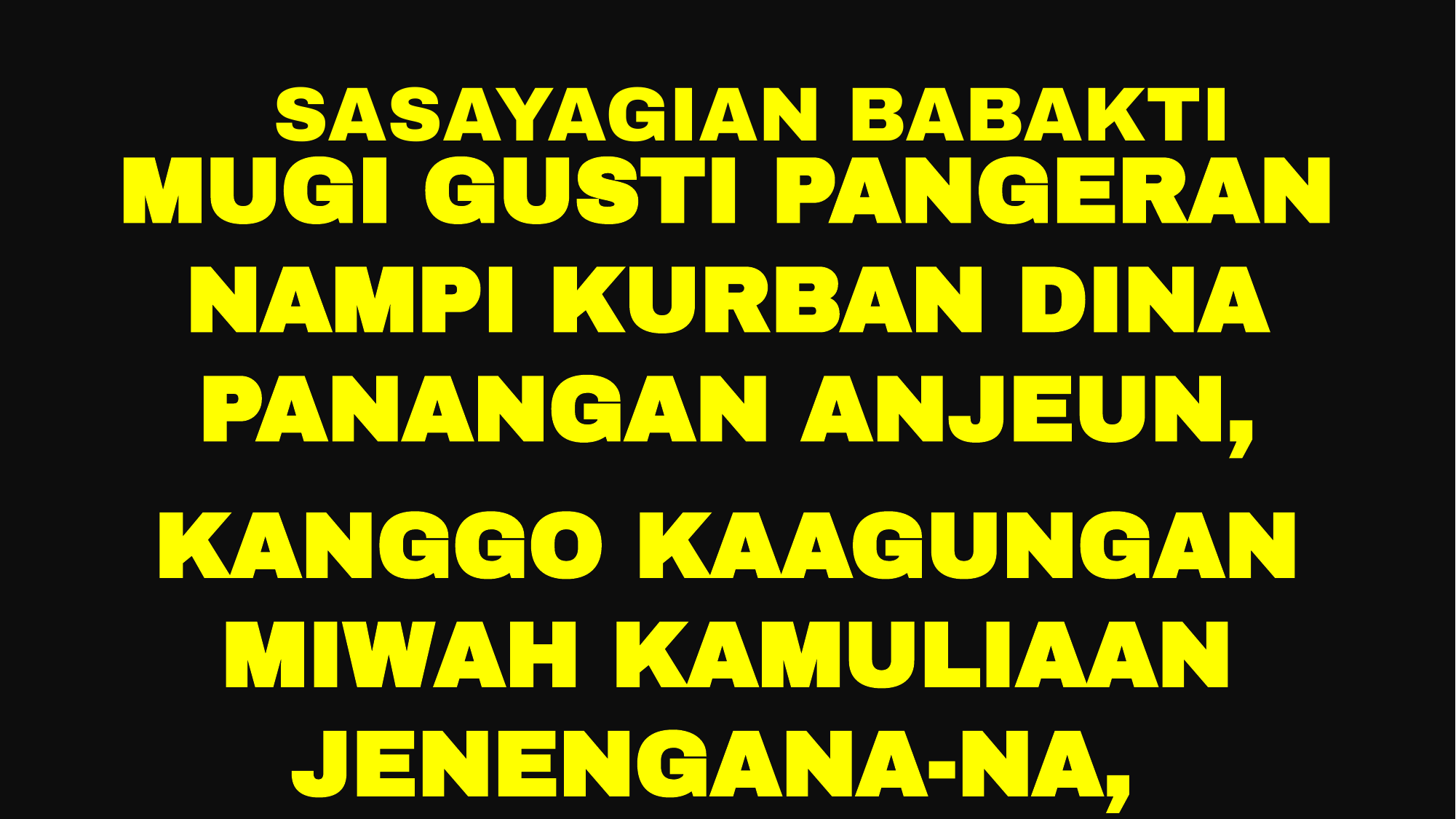

# Sasayagian Babakti
Mugi Gusti Pangeran nampi kurban dina panangan anjeun,
kanggo kaagungan miwah kamuliaan jenengana-Na,